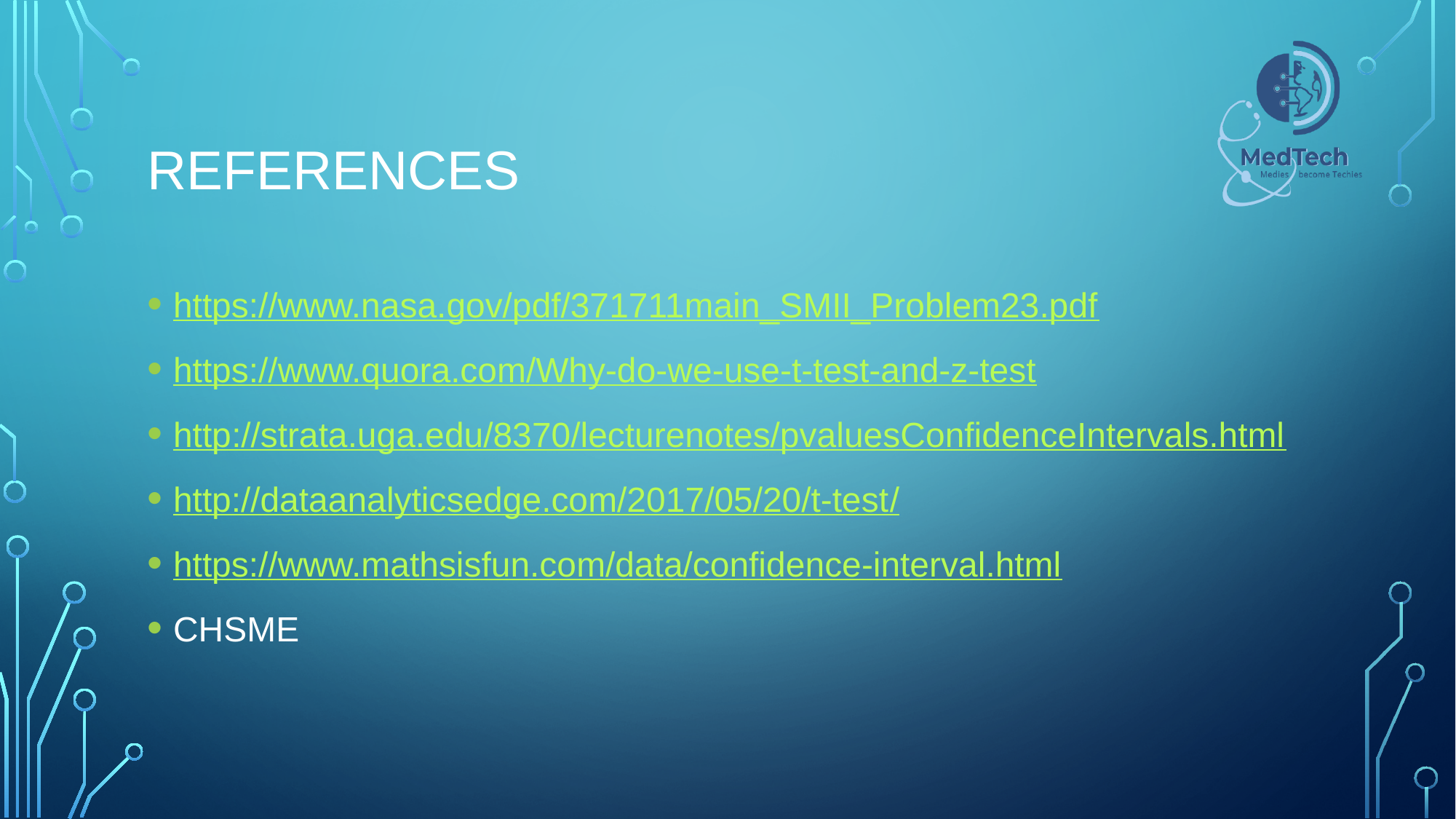

# References
https://www.nasa.gov/pdf/371711main_SMII_Problem23.pdf
https://www.quora.com/Why-do-we-use-t-test-and-z-test
http://strata.uga.edu/8370/lecturenotes/pvaluesConfidenceIntervals.html
http://dataanalyticsedge.com/2017/05/20/t-test/
https://www.mathsisfun.com/data/confidence-interval.html
CHSME